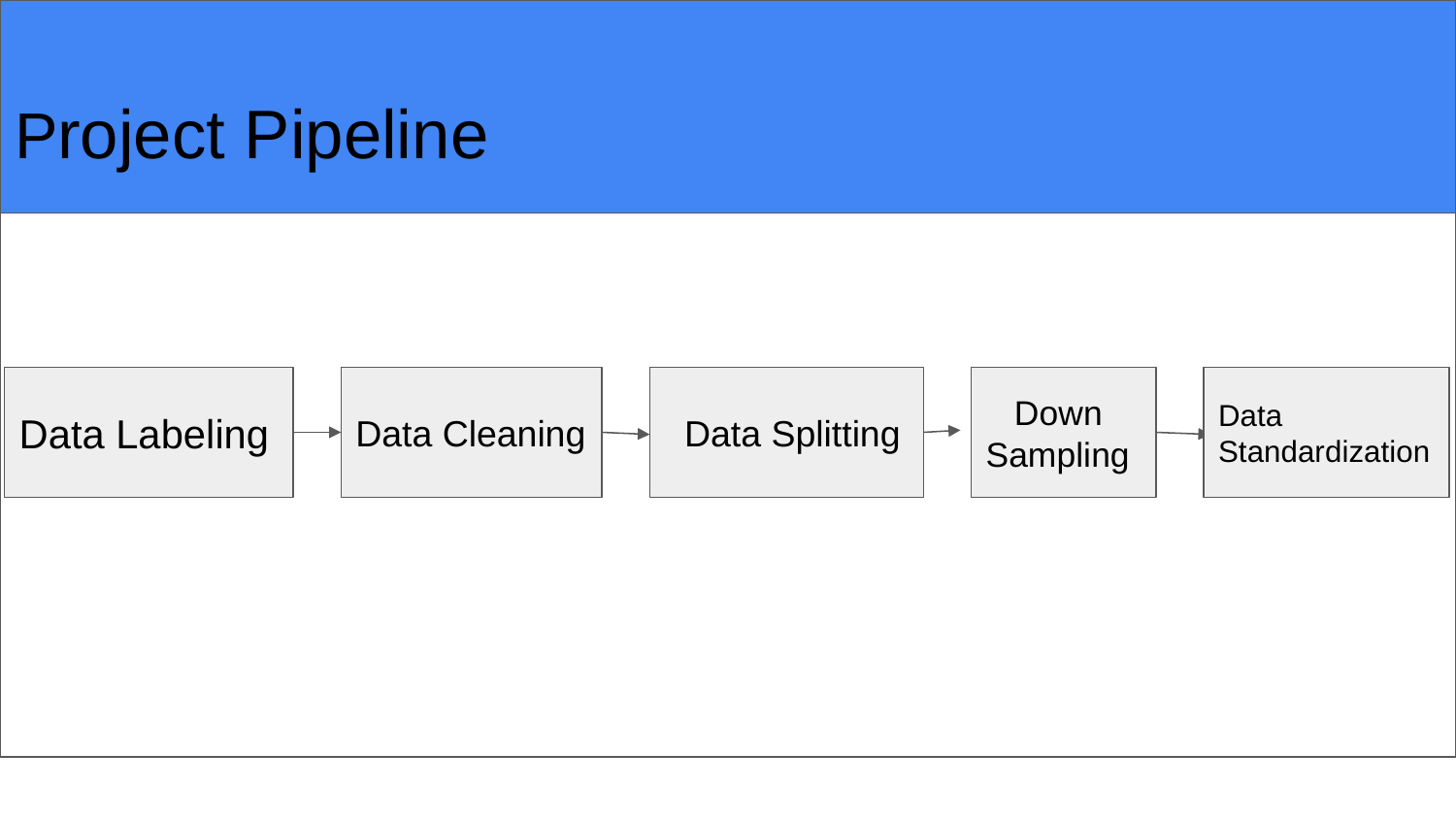

Project Pipeline
#

Data Labeling
Data Cleaning
  Data Splitting
   Down     Sampling
Data Standardization